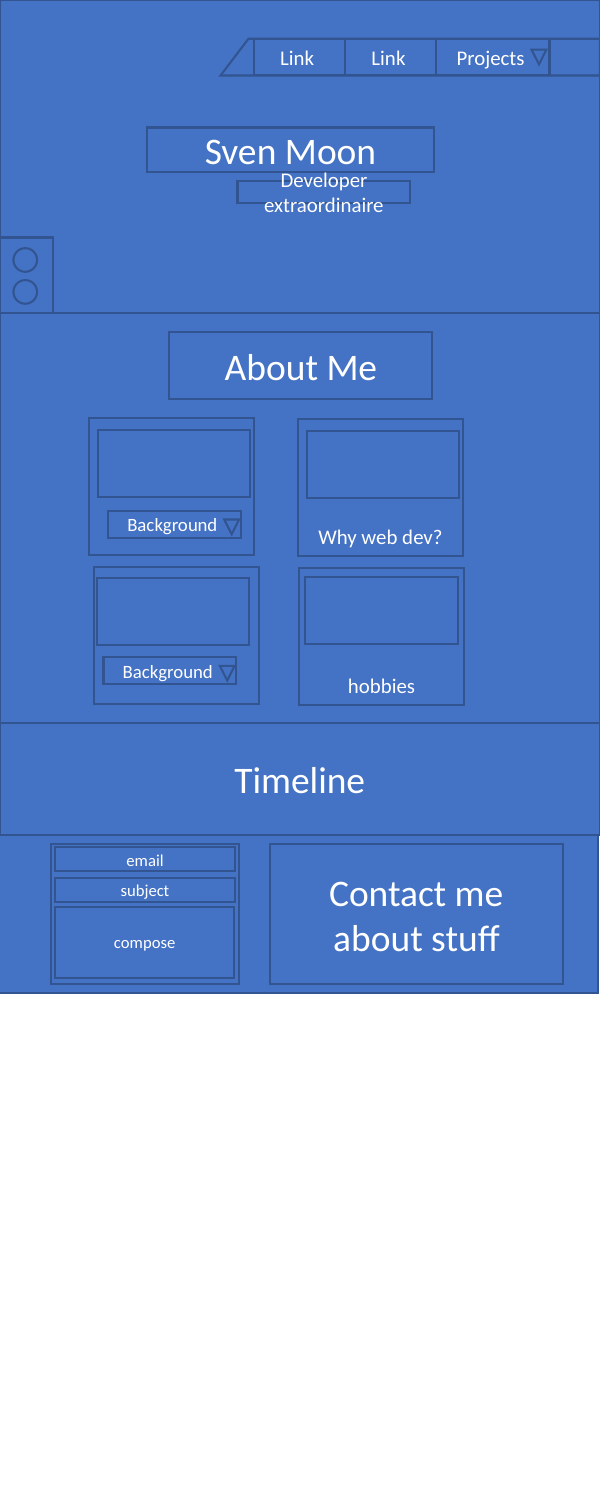

Link
Link
Projects

Sven Moon
Developer extraordinaire

About Me

Background

Why web dev?

hobbies

Background

Timeline

Contact me about stuff
email
subject
compose